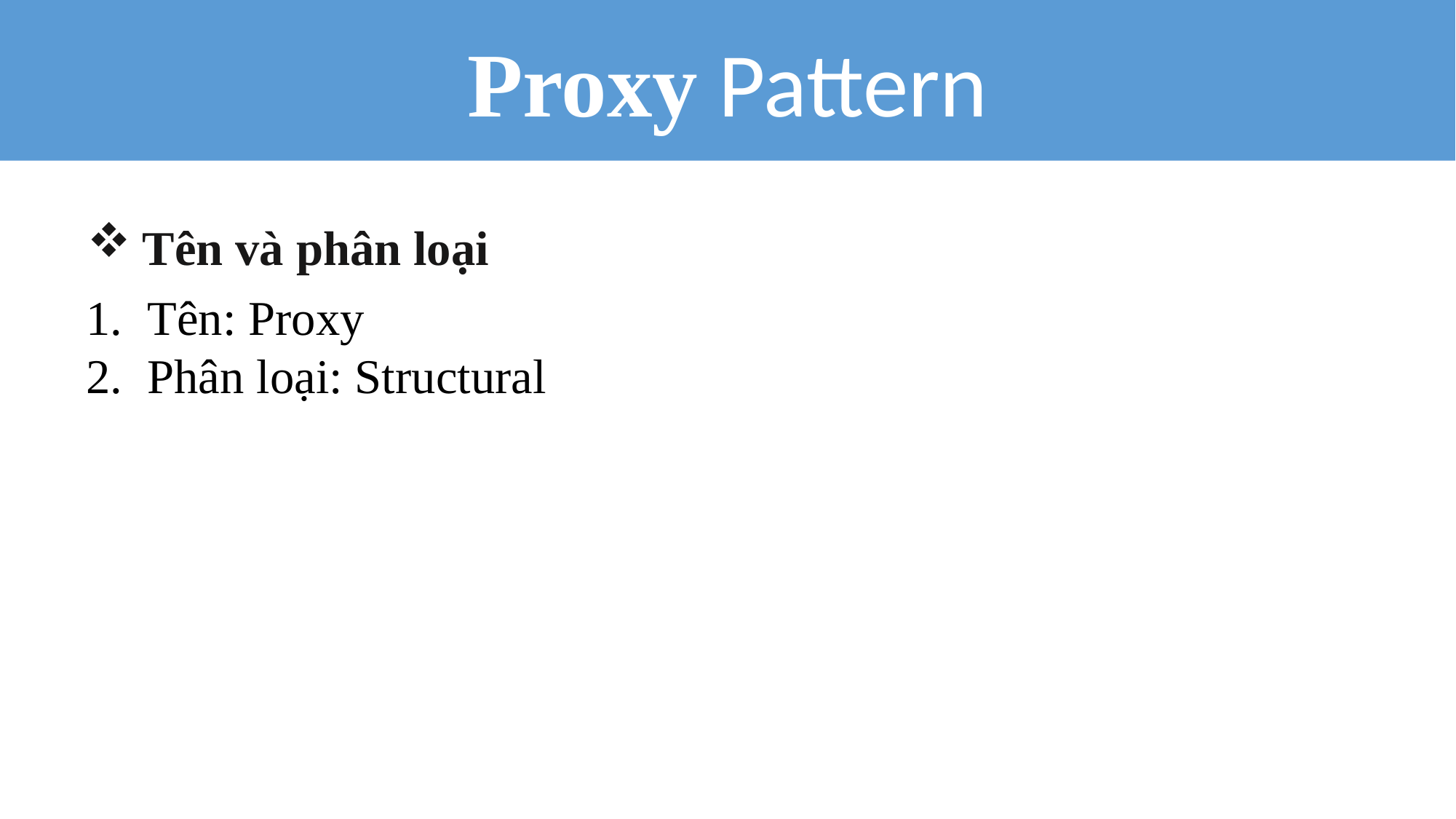

Proxy Pattern
Tên và phân loại
Tên: Proxy
Phân loại: Structural